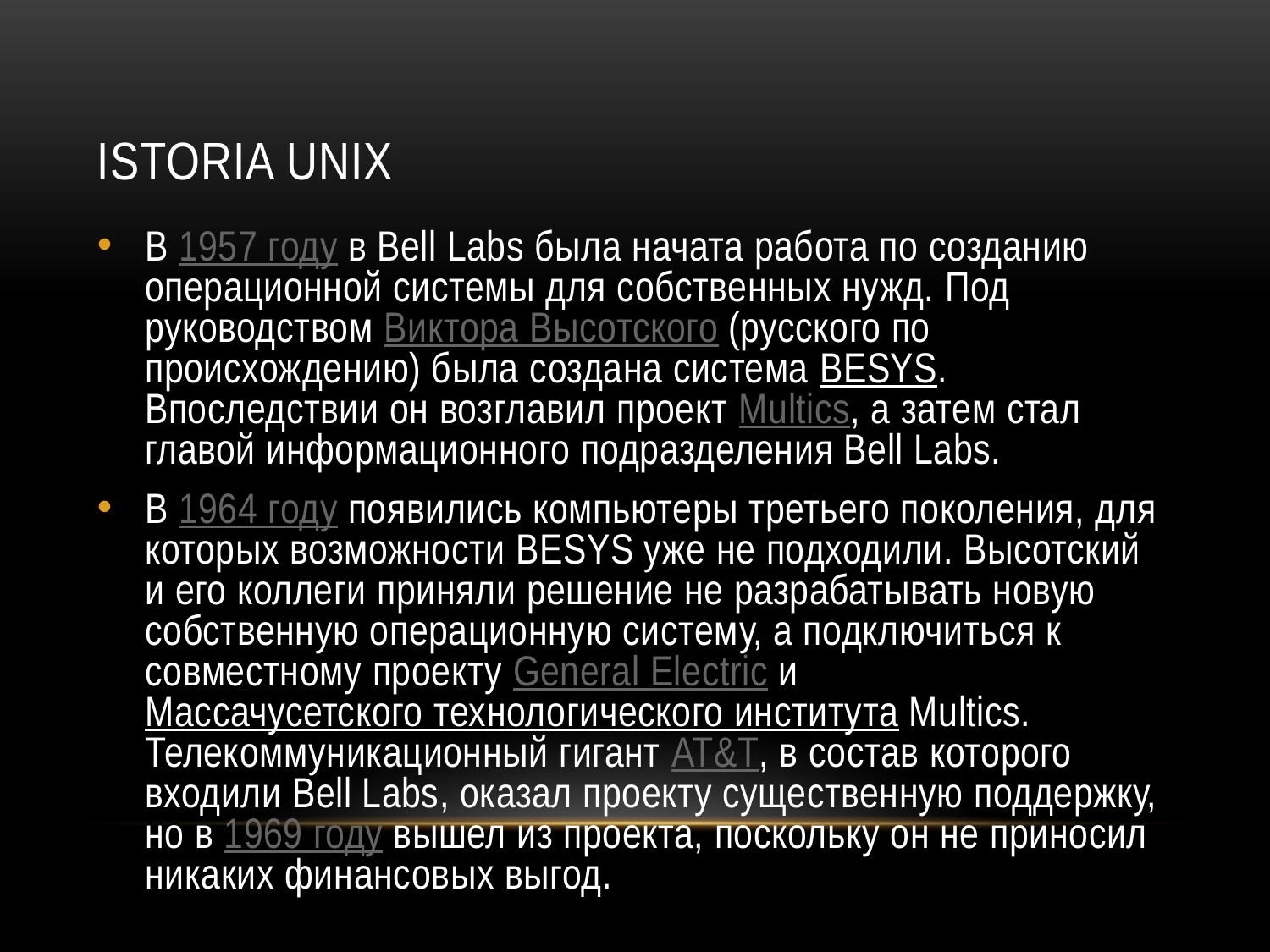

# Istoria UNIX
В 1957 году в Bell Labs была начата работа по созданию операционной системы для собственных нужд. Под руководством Виктора Высотского (русского по происхождению) была создана система BESYS. Впоследствии он возглавил проект Multics, а затем стал главой информационного подразделения Bell Labs.
В 1964 году появились компьютеры третьего поколения, для которых возможности BESYS уже не подходили. Высотский и его коллеги приняли решение не разрабатывать новую собственную операционную систему, а подключиться к совместному проекту General Electric и Массачусетского технологического института Multics. Телекоммуникационный гигант AT&T, в состав которого входили Bell Labs, оказал проекту существенную поддержку, но в 1969 году вышел из проекта, поскольку он не приносил никаких финансовых выгод.